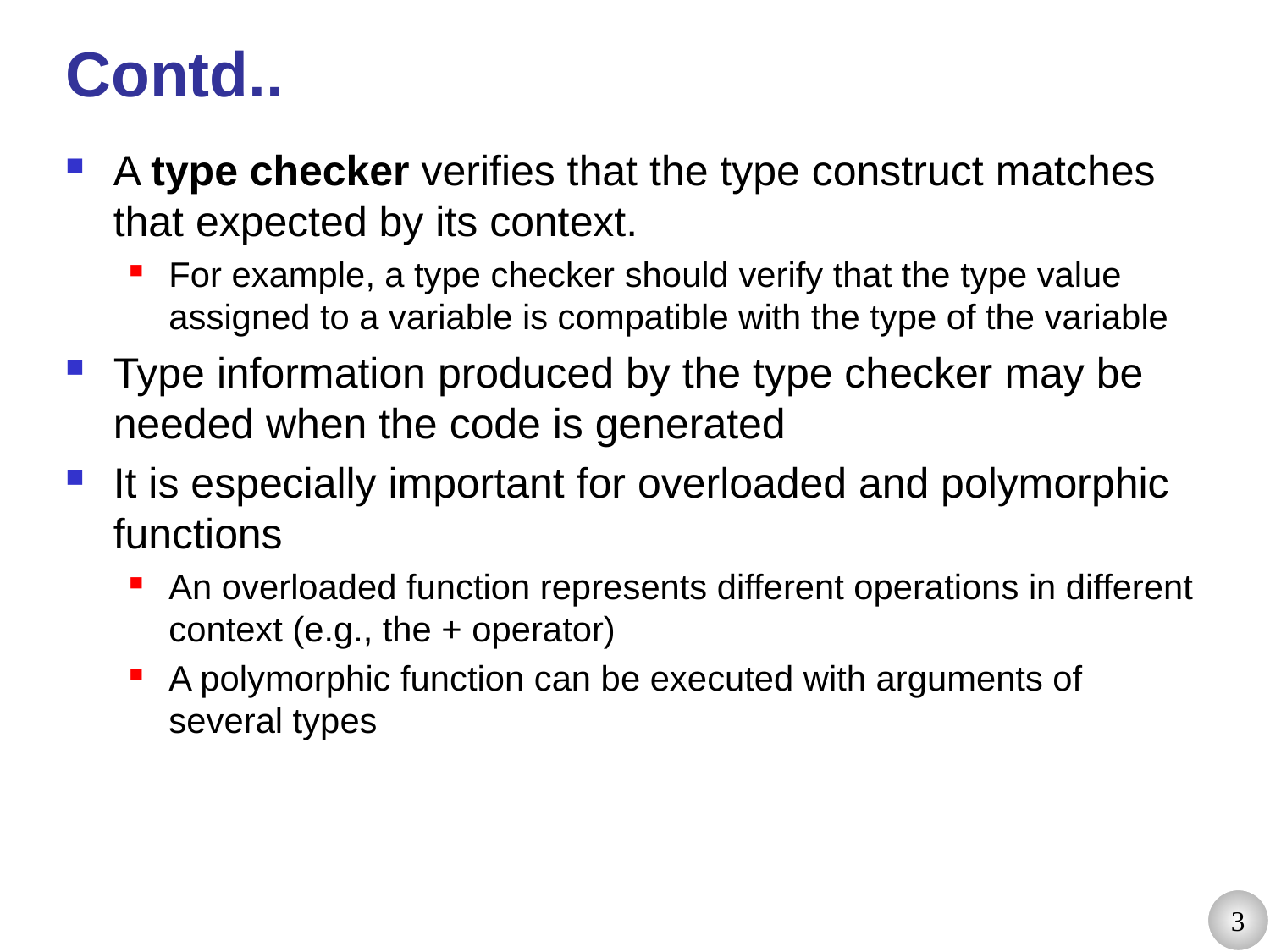

# Contd..
A type checker verifies that the type construct matches that expected by its context.
For example, a type checker should verify that the type value assigned to a variable is compatible with the type of the variable
Type information produced by the type checker may be needed when the code is generated
It is especially important for overloaded and polymorphic functions
An overloaded function represents different operations in different context (e.g., the + operator)
A polymorphic function can be executed with arguments of several types